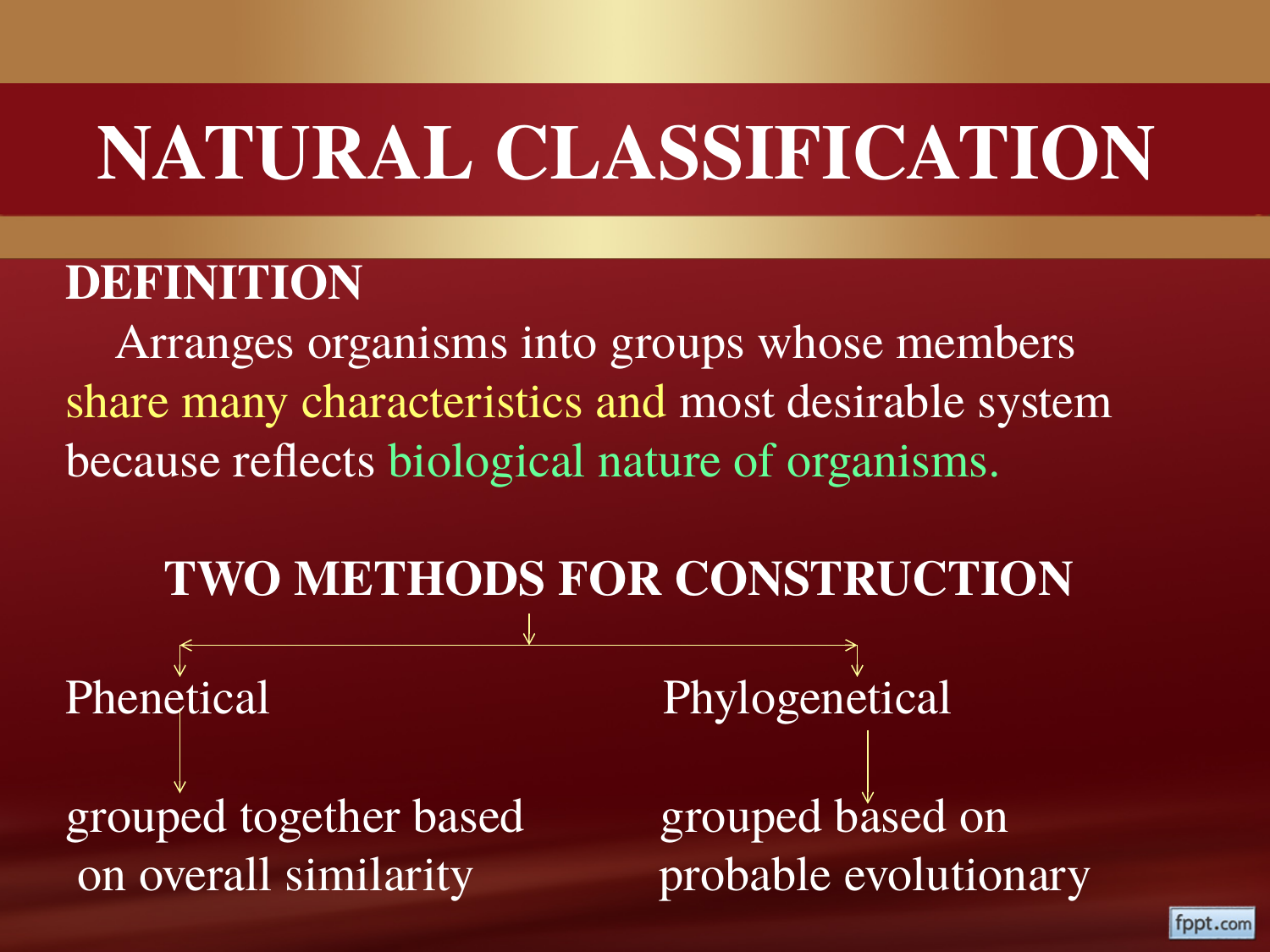

NATURAL CLASSIFICATION
DEFINITION
    Arranges organisms into groups whose members share many characteristics and most desirable system because reflects biological nature of organisms.

TWO METHODS FOR CONSTRUCTION

Phenetical                                Phylogenetical

grouped together based           grouped based on
 on overall similarity               probable evolutionary
                                                 relationships